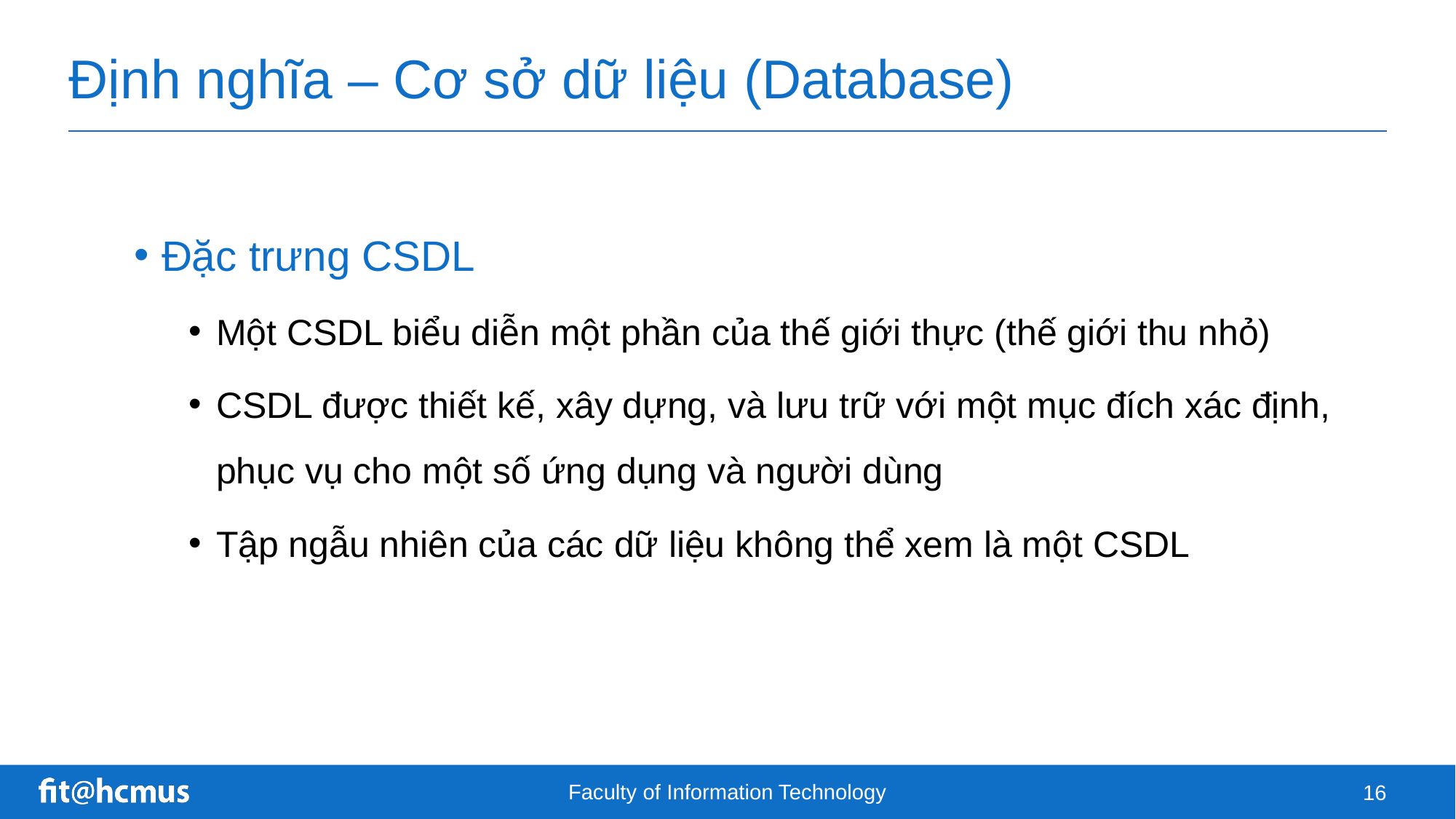

# Định nghĩa – Cơ sở dữ liệu (Database)
Đặc trưng CSDL
Một CSDL biểu diễn một phần của thế giới thực (thế giới thu nhỏ)
CSDL được thiết kế, xây dựng, và lưu trữ với một mục đích xác định, phục vụ cho một số ứng dụng và người dùng
Tập ngẫu nhiên của các dữ liệu không thể xem là một CSDL

Faculty of Information Technology
16